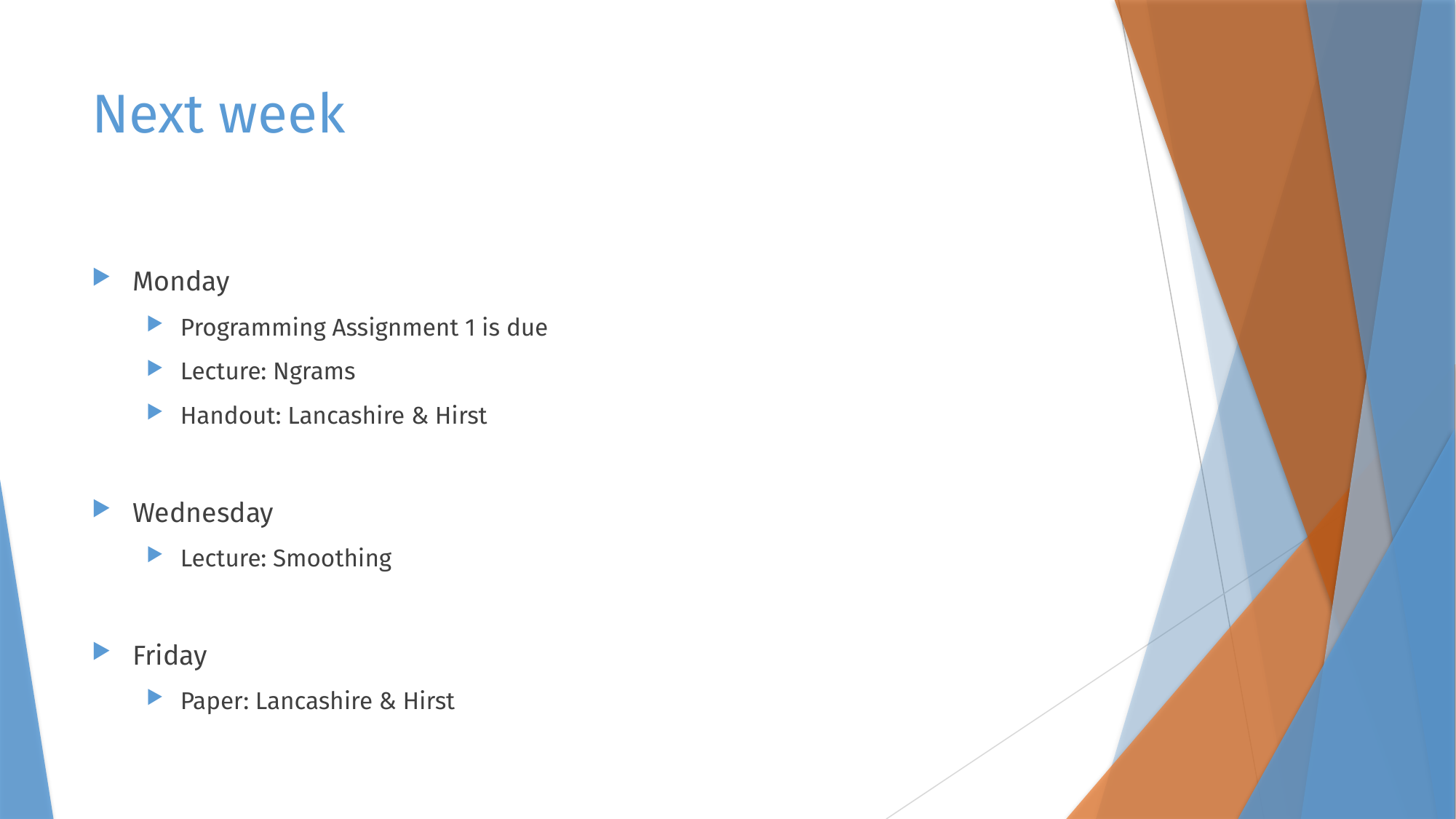

# Next week
Monday
Programming Assignment 1 is due
Lecture: Ngrams
Handout: Lancashire & Hirst

Wednesday
Lecture: Smoothing

Friday
Paper: Lancashire & Hirst